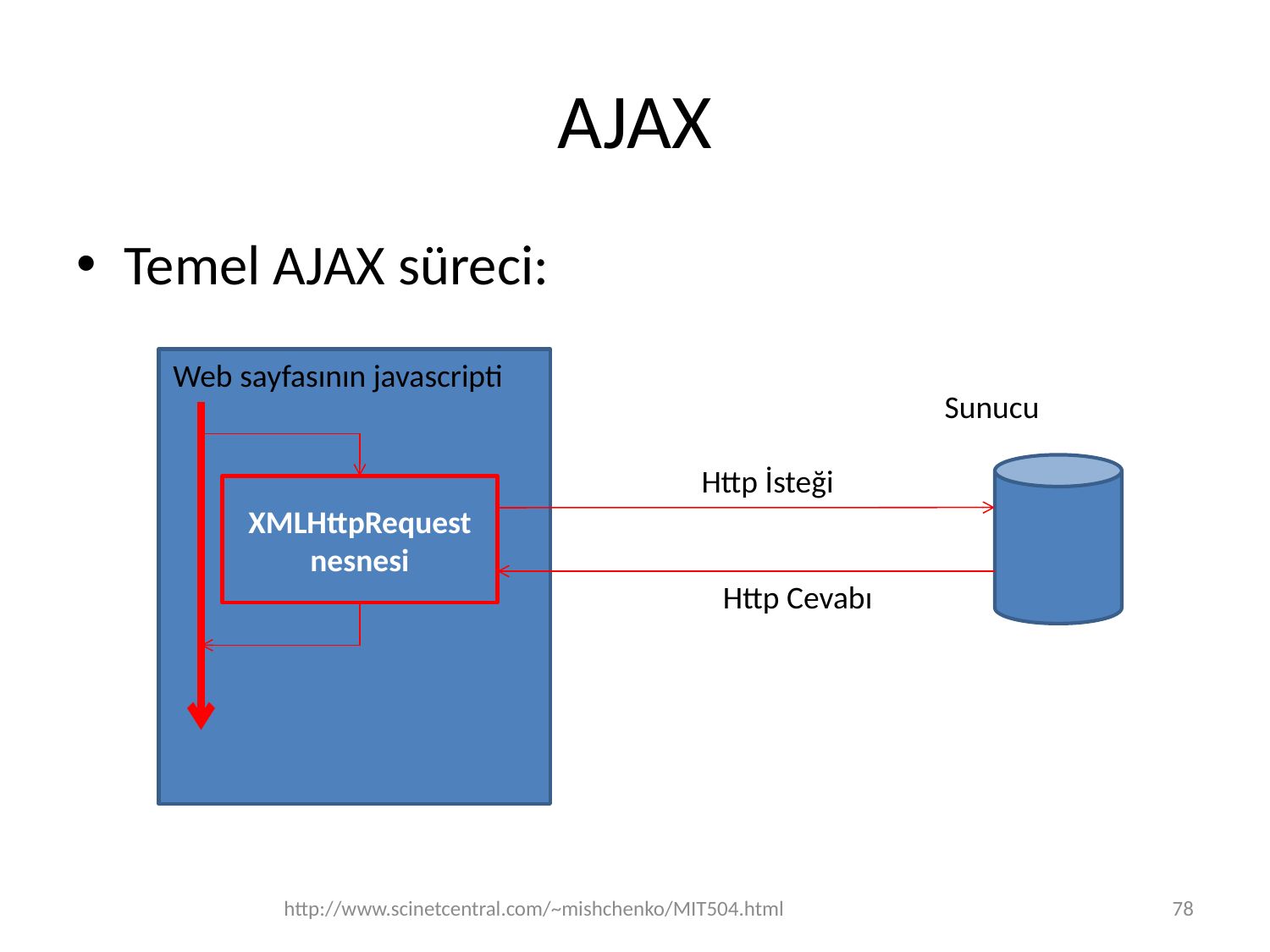

# AJAX
Temel AJAX süreci:

Web sayfasının javascripti
Sunucu
Http İsteği

XMLHttpRequest nesnesi
Http Cevabı
http://www.scinetcentral.com/~mishchenko/MIT504.html
78